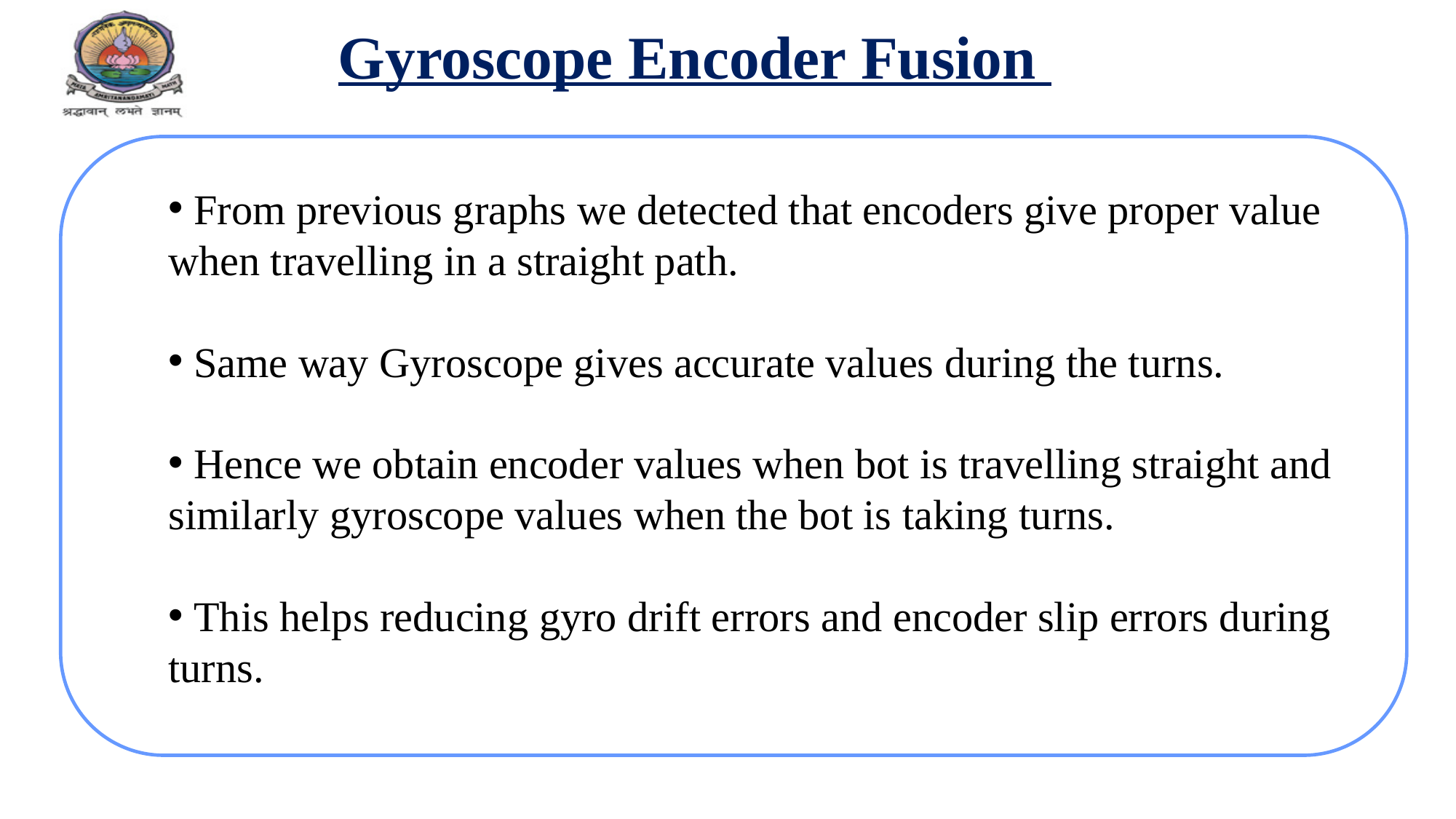

Gyroscope Encoder Fusion
 From previous graphs we detected that encoders give proper value when travelling in a straight path.

 Same way Gyroscope gives accurate values during the turns.

 Hence we obtain encoder values when bot is travelling straight and similarly gyroscope values when the bot is taking turns.

 This helps reducing gyro drift errors and encoder slip errors during turns.